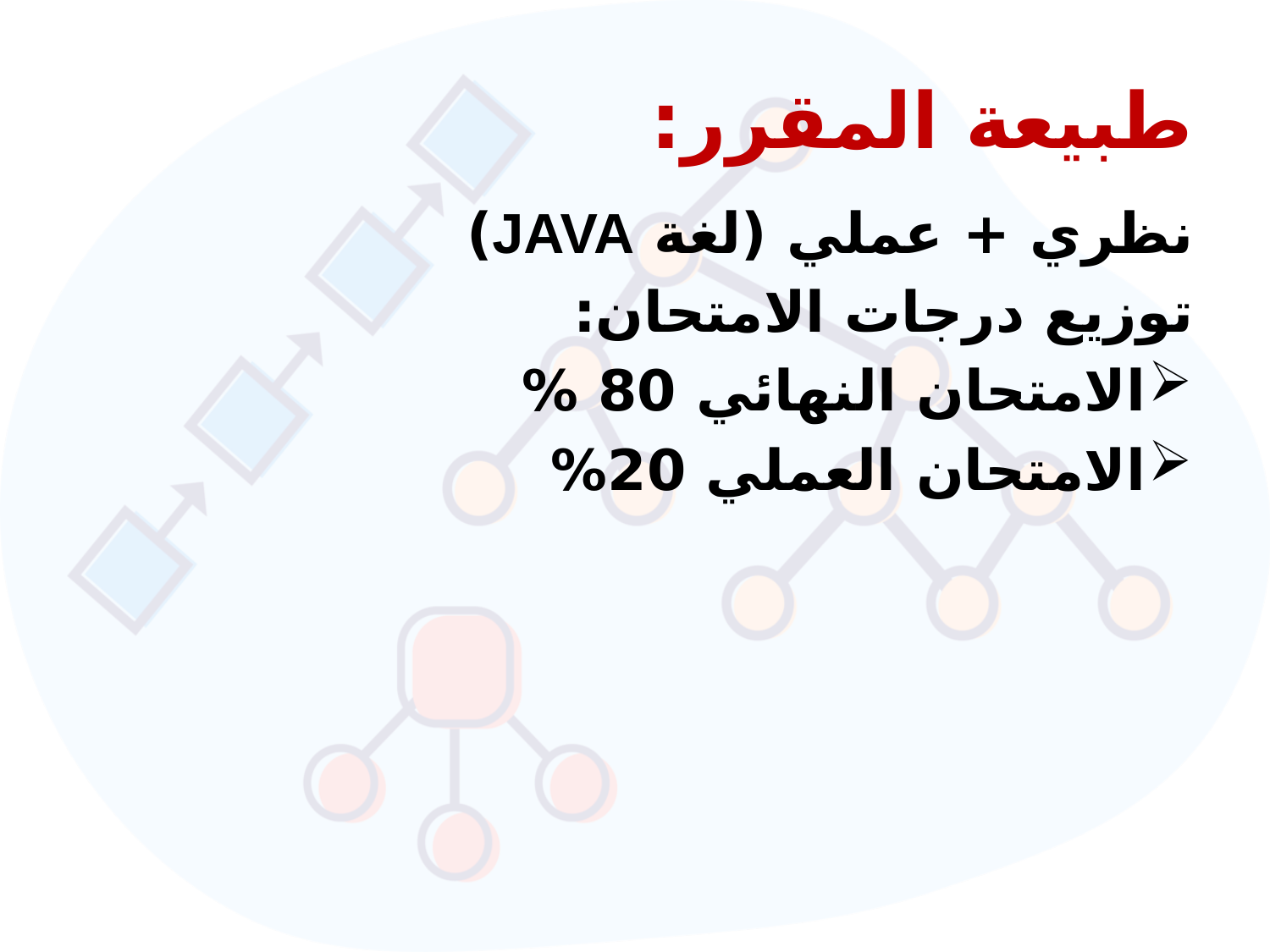

# طبيعة المقرر:
نظري + عملي (لغة JAVA)
توزيع درجات الامتحان:
الامتحان النهائي 80 %
الامتحان العملي 20%